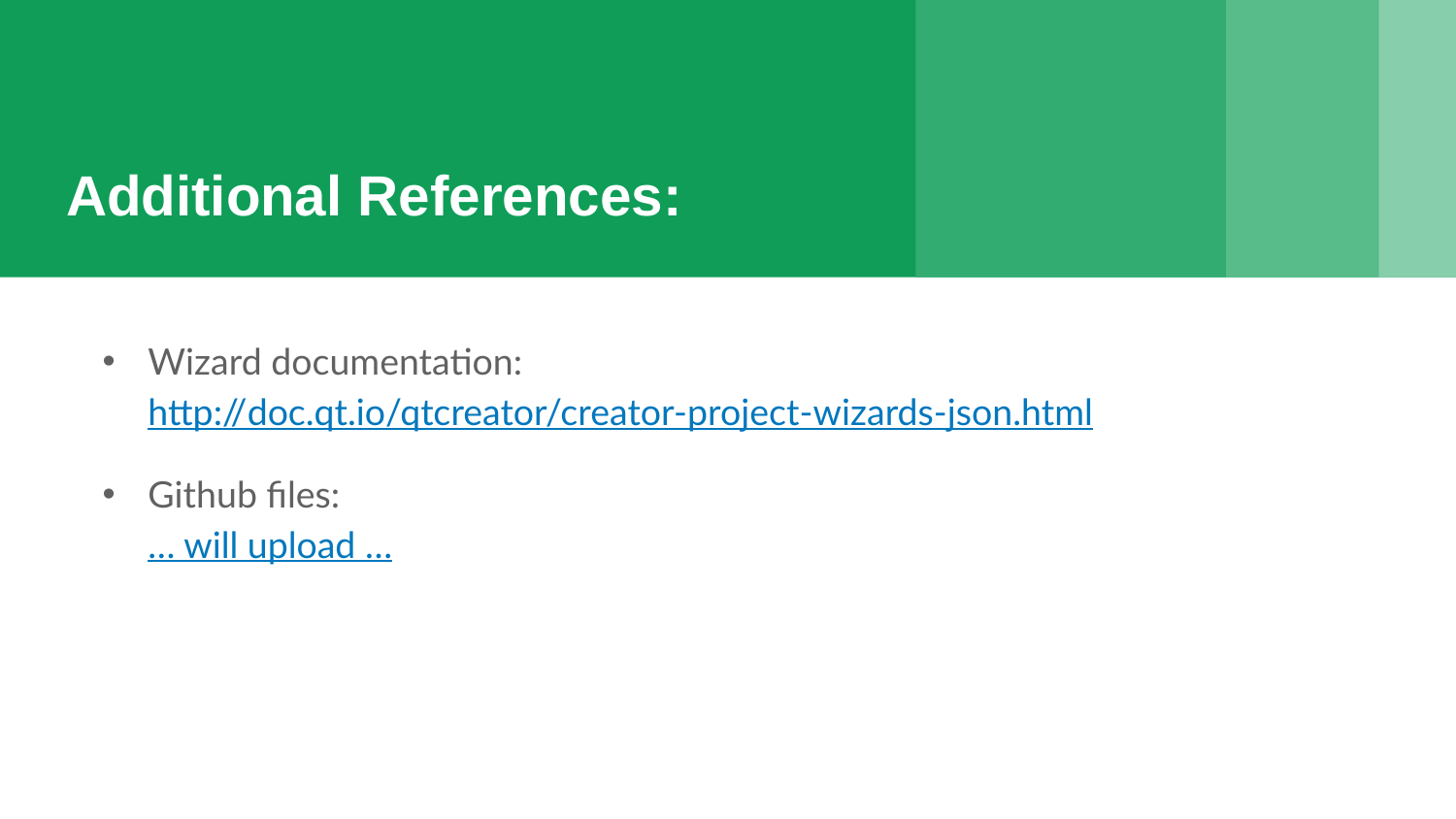

# Additional References:
Wizard documentation:
http://doc.qt.io/qtcreator/creator-project-wizards-json.html
Github files:
… will upload …